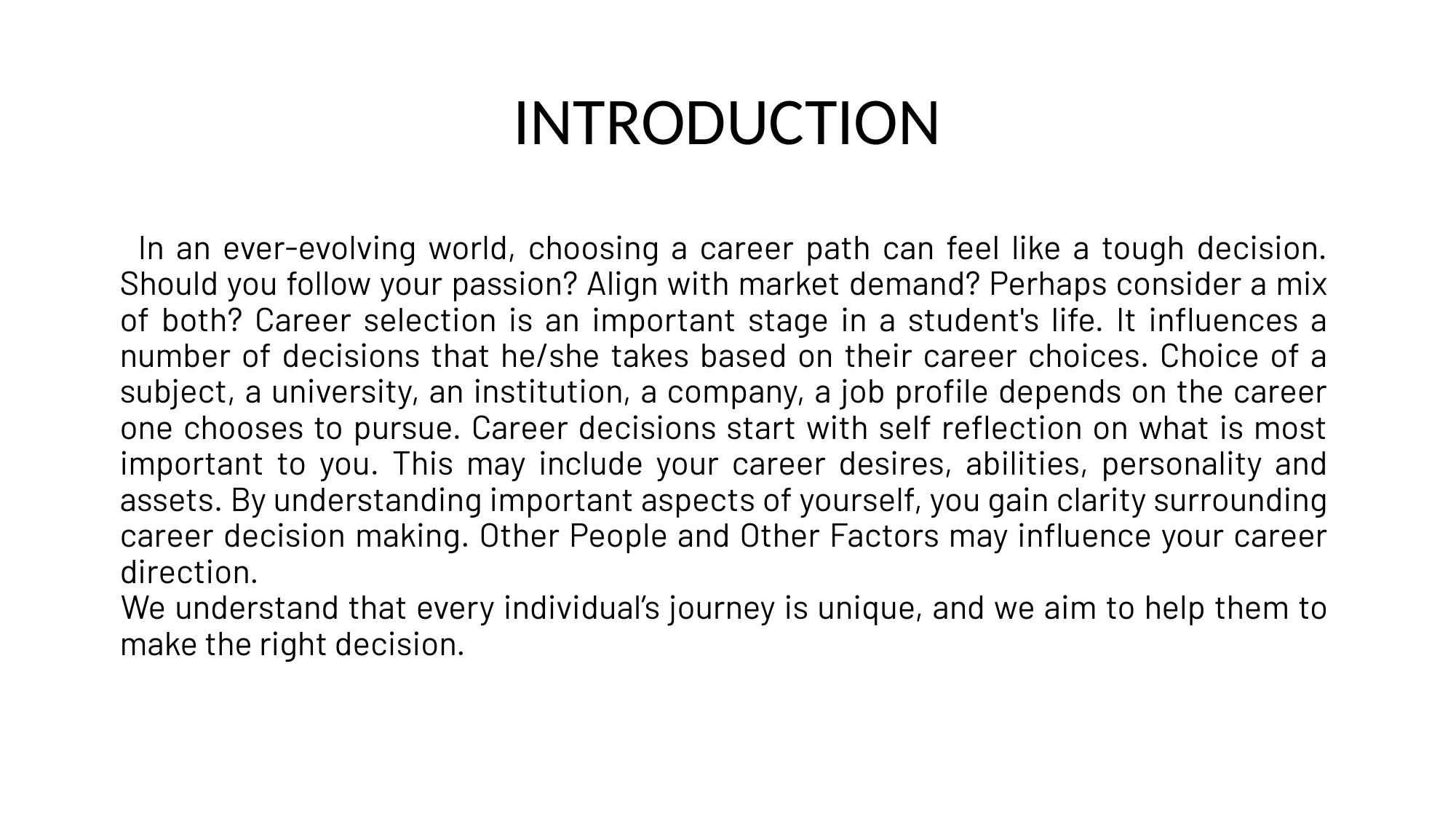

# INTRODUCTION
   In an ever-evolving world, choosing a career path can feel like a tough decision. Should you follow your passion? Align with market demand? Perhaps consider a mix of both? Career selection is an important stage in a student's life. It influences a number of decisions that he/she takes based on their career choices. Choice of a subject, a university, an institution, a company, a job profile depends on the career one chooses to pursue. Career decisions start with self reflection on what is most important to you. This may include your career desires, abilities, personality and assets. By understanding important aspects of yourself, you gain clarity surrounding career decision making. Other People and Other Factors may influence your career direction.
  We understand that every individual’s journey is unique, and we aim to help them to make the right decision.